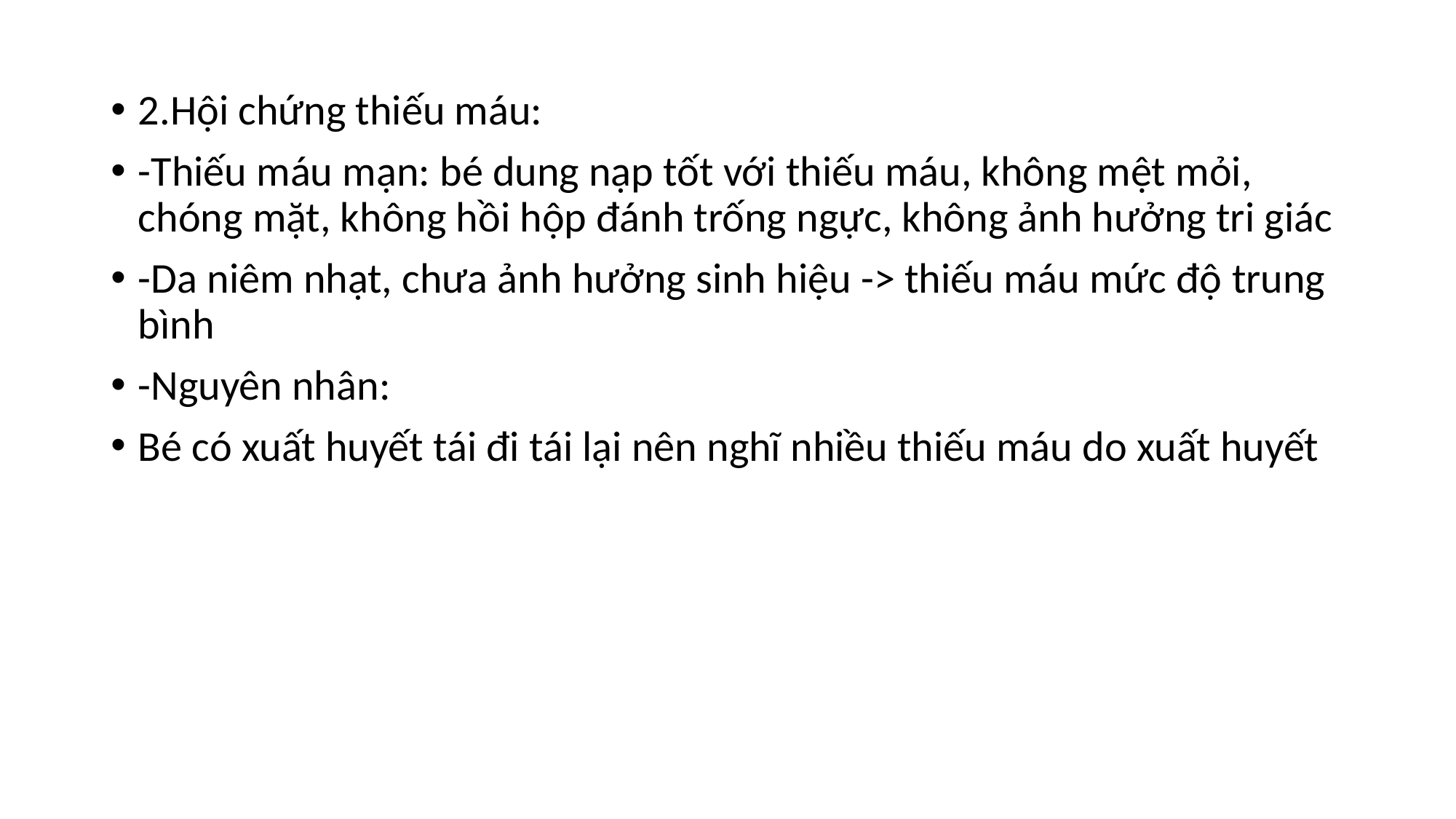

#
2.Hội chứng thiếu máu:
-Thiếu máu mạn: bé dung nạp tốt với thiếu máu, không mệt mỏi, chóng mặt, không hồi hộp đánh trống ngực, không ảnh hưởng tri giác
-Da niêm nhạt, chưa ảnh hưởng sinh hiệu -> thiếu máu mức độ trung bình
-Nguyên nhân:
Bé có xuất huyết tái đi tái lại nên nghĩ nhiều thiếu máu do xuất huyết